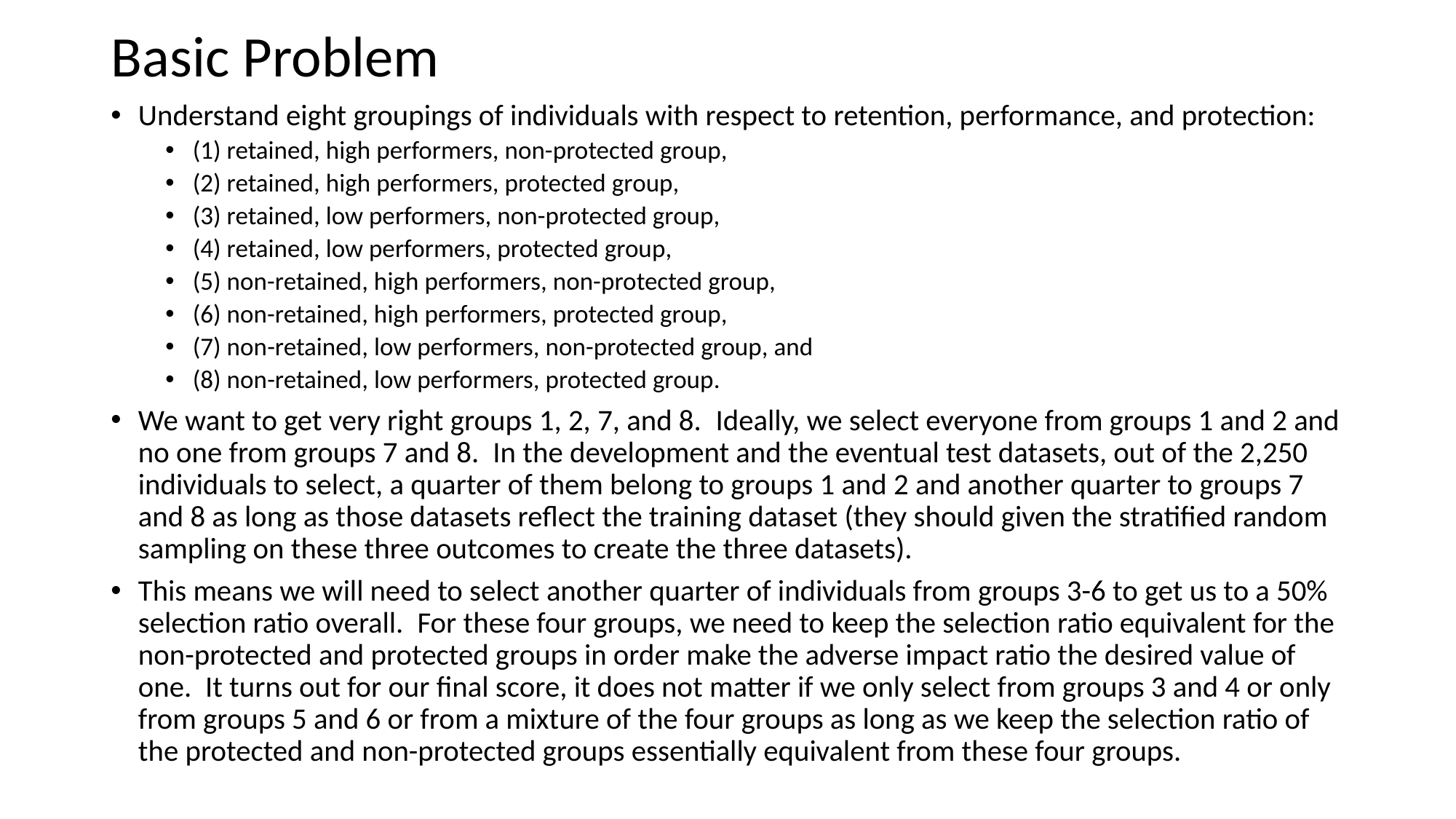

# Basic Problem
Understand eight groupings of individuals with respect to retention, performance, and protection:
(1) retained, high performers, non-protected group,
(2) retained, high performers, protected group,
(3) retained, low performers, non-protected group,
(4) retained, low performers, protected group,
(5) non-retained, high performers, non-protected group,
(6) non-retained, high performers, protected group,
(7) non-retained, low performers, non-protected group, and
(8) non-retained, low performers, protected group.
We want to get very right groups 1, 2, 7, and 8.  Ideally, we select everyone from groups 1 and 2 and no one from groups 7 and 8.  In the development and the eventual test datasets, out of the 2,250 individuals to select, a quarter of them belong to groups 1 and 2 and another quarter to groups 7 and 8 as long as those datasets reflect the training dataset (they should given the stratified random sampling on these three outcomes to create the three datasets).
This means we will need to select another quarter of individuals from groups 3-6 to get us to a 50% selection ratio overall.  For these four groups, we need to keep the selection ratio equivalent for the non-protected and protected groups in order make the adverse impact ratio the desired value of one.  It turns out for our final score, it does not matter if we only select from groups 3 and 4 or only from groups 5 and 6 or from a mixture of the four groups as long as we keep the selection ratio of the protected and non-protected groups essentially equivalent from these four groups.